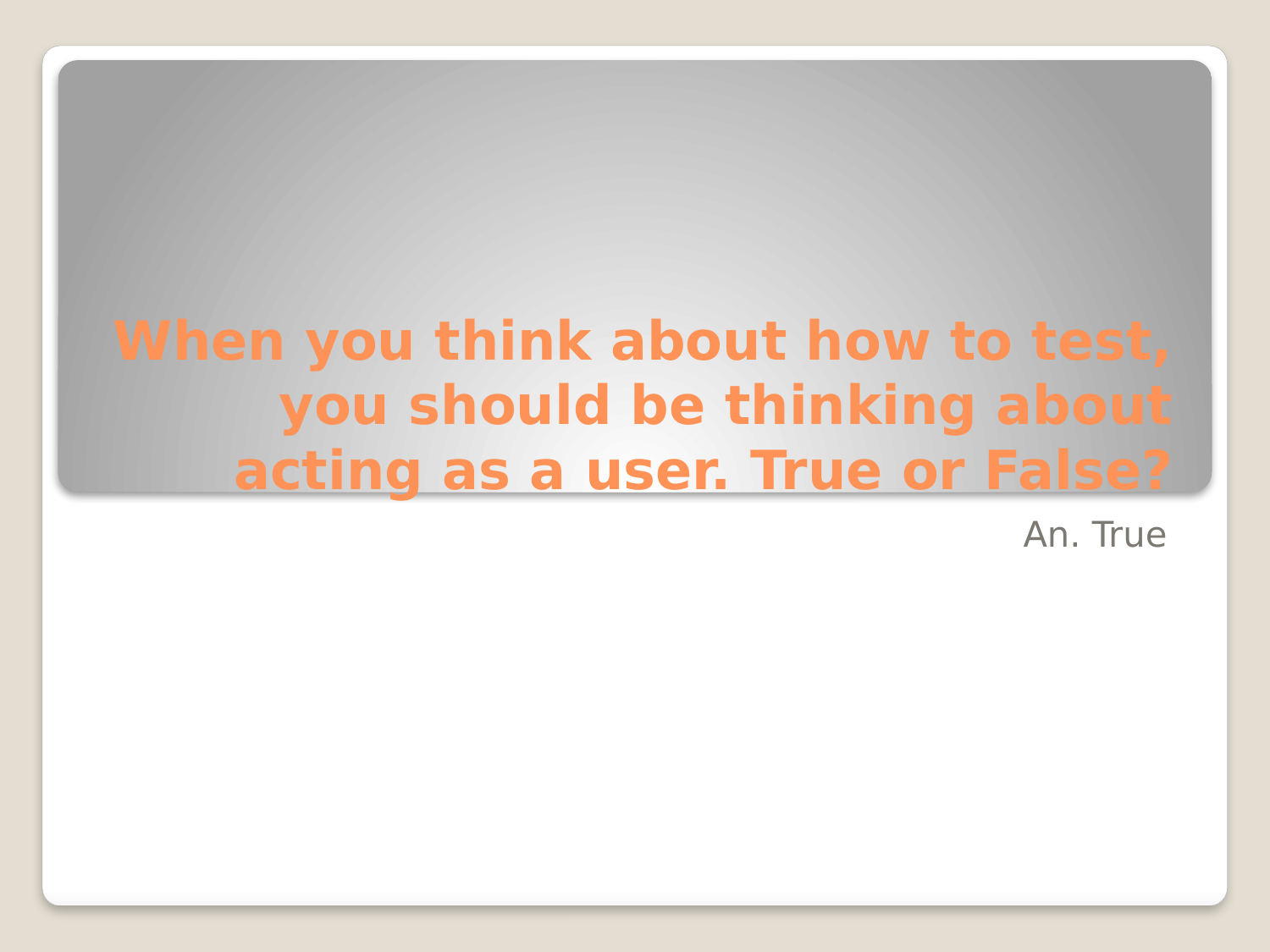

# When you think about how to test, you should be thinking about acting as a user. True or False?
An. True